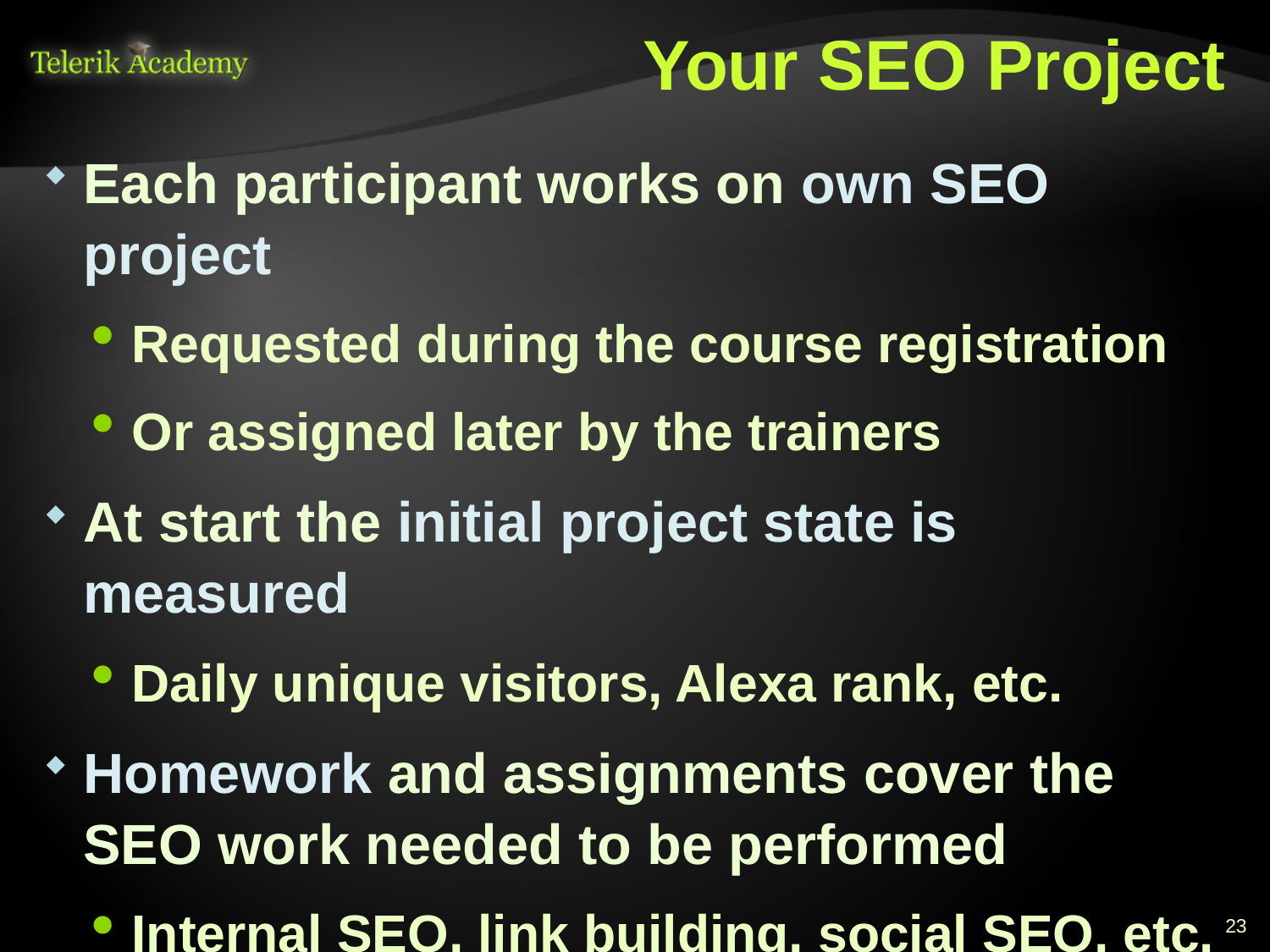

# Your SEO Project
Each participant works on own SEO project
Requested during the course registration
Or assigned later by the trainers
At start the initial project state is measured
Daily unique visitors, Alexa rank, etc.
Homework and assignments cover the SEO work needed to be performed
Internal SEO, link building, social SEO, etc.
Each activity is filled in our project template
23